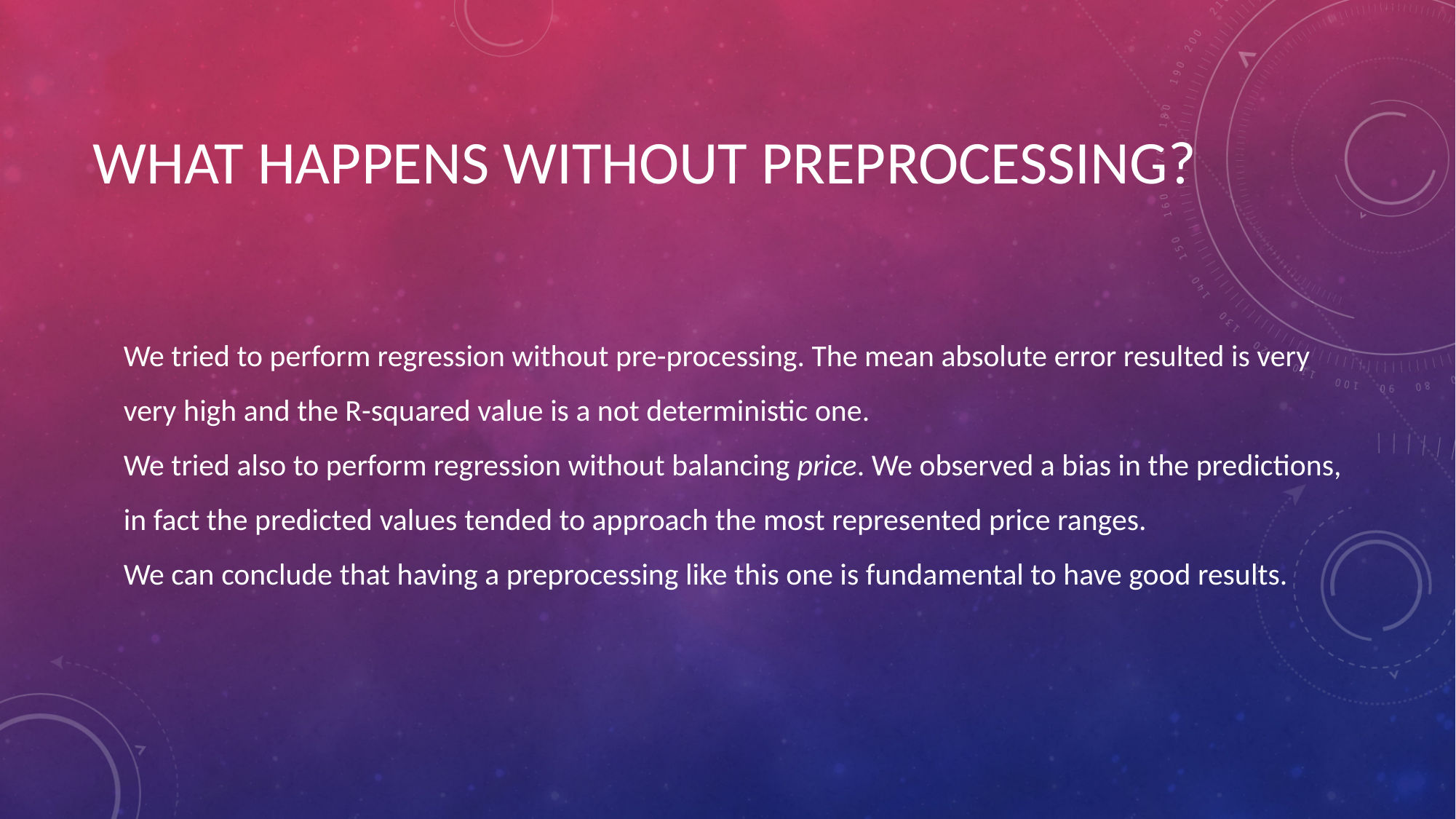

# What happens without preprocessing?
We tried to perform regression without pre-processing. The mean absolute error resulted is very very high and the R-squared value is a not deterministic one.
We tried also to perform regression without balancing price. We observed a bias in the predictions, in fact the predicted values ​​tended to approach the most represented price ranges.
We can conclude that having a preprocessing like this one is fundamental to have good results.